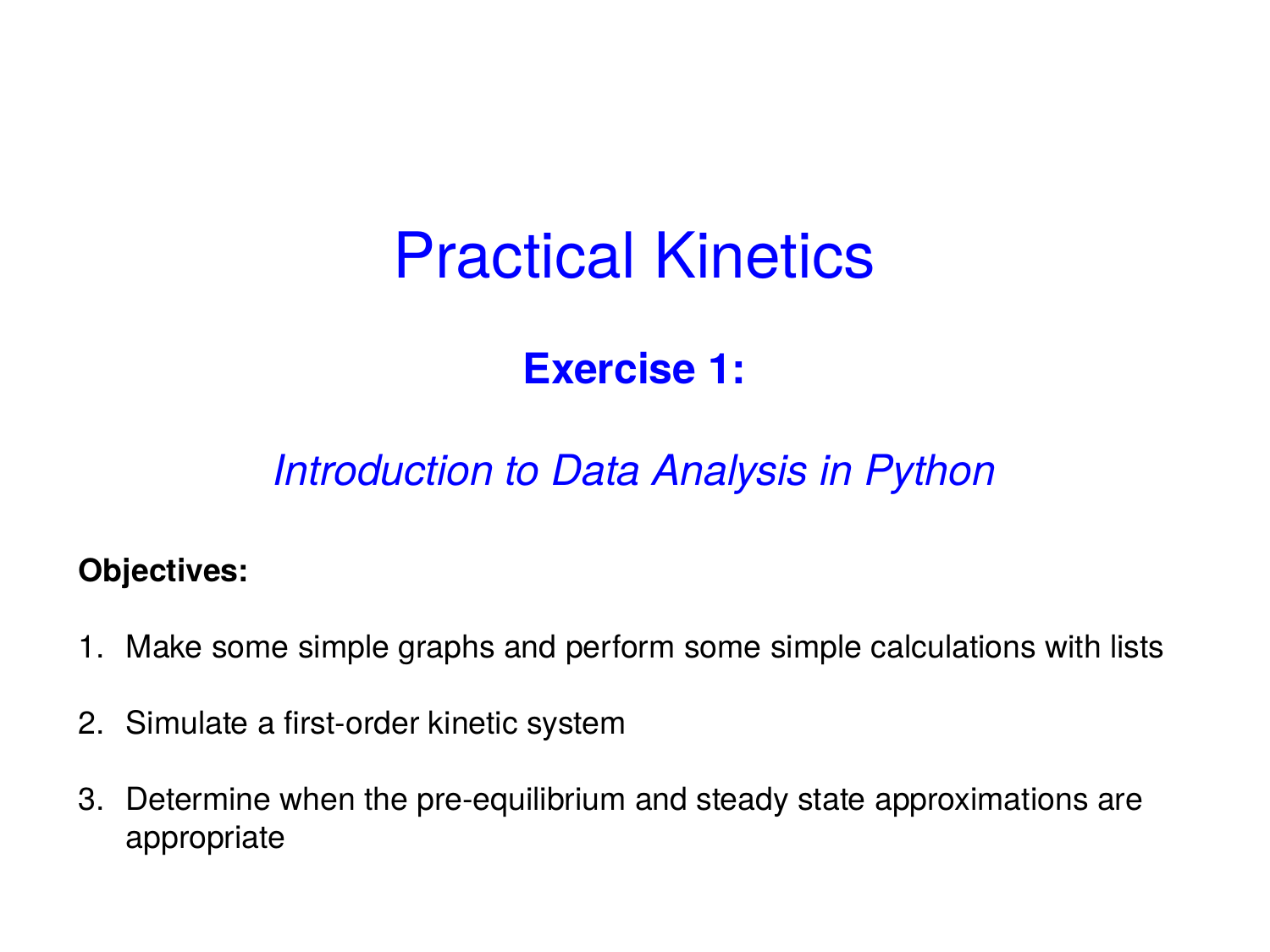

Practical Kinetics

Exercise 1:

Introduction to Data Analysis in Python
Objectives:

Make some simple graphs and perform some simple calculations with lists

Simulate a first-order kinetic system

Determine when the pre-equilibrium and steady state approximations are appropriate